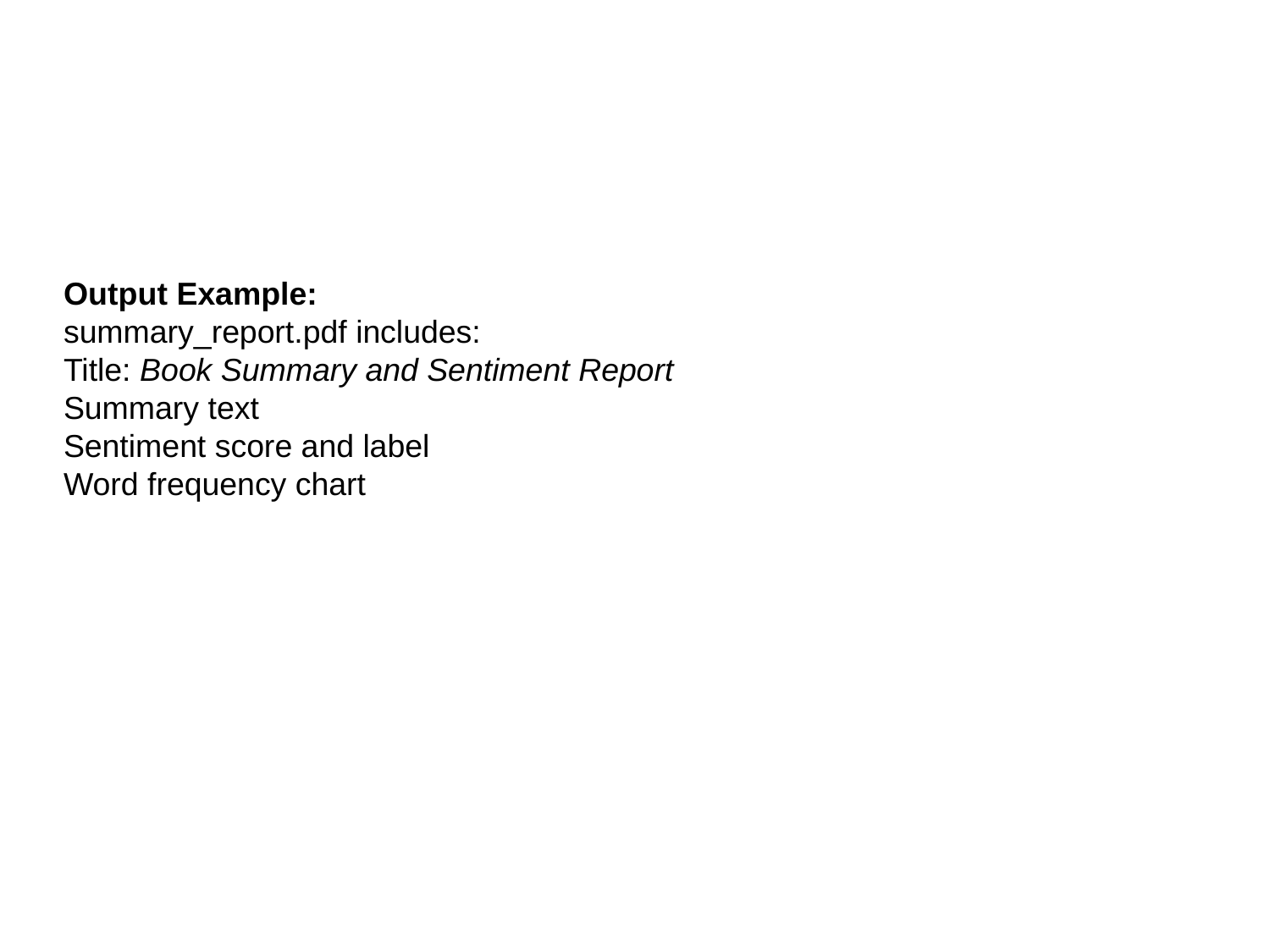

# Output Example:
summary_report.pdf includes:
Title: Book Summary and Sentiment Report
Summary text
Sentiment score and label
Word frequency chart